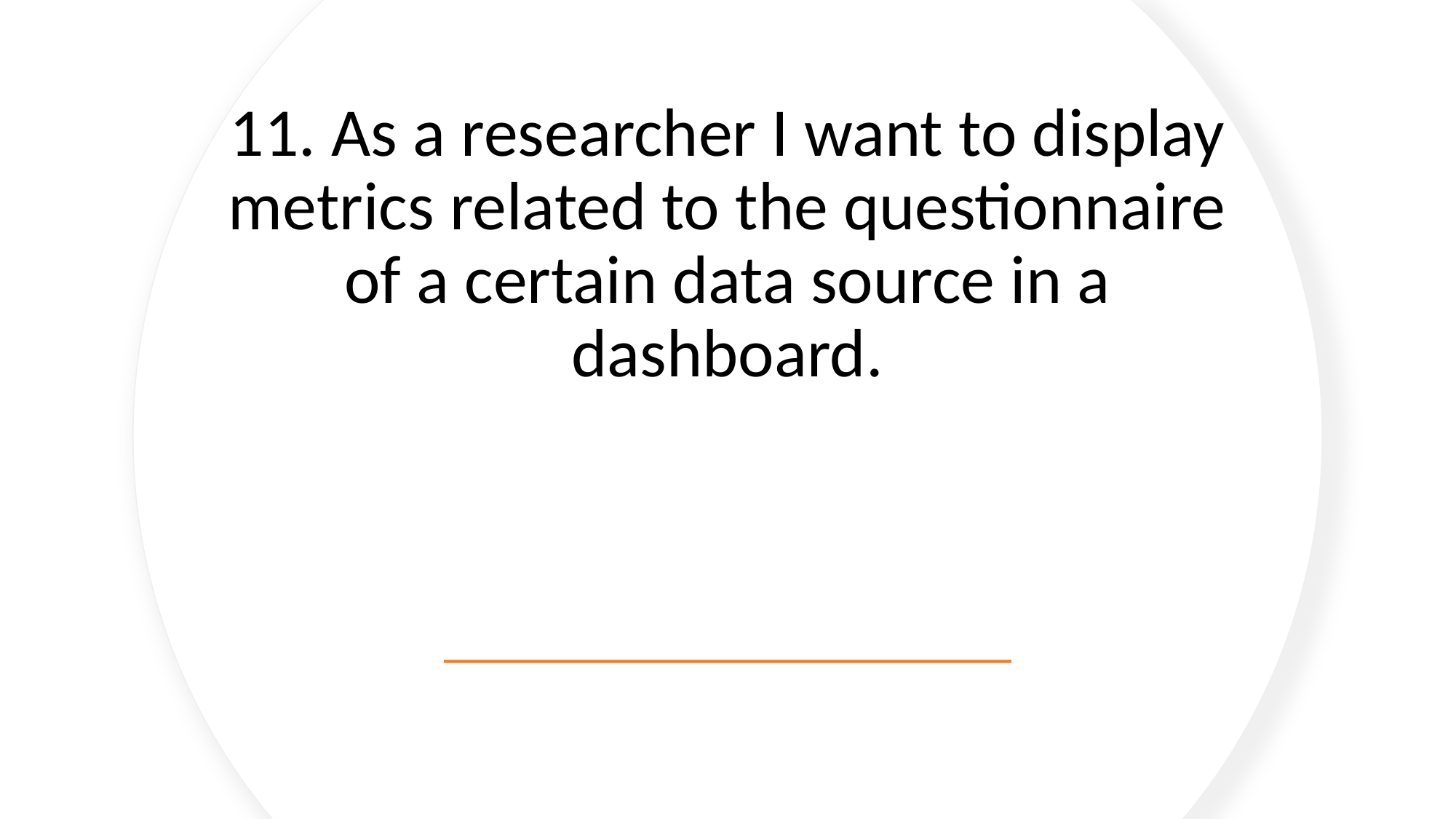

# 11. As a researcher I want to display metrics related to the questionnaire of a certain data source in a dashboard.